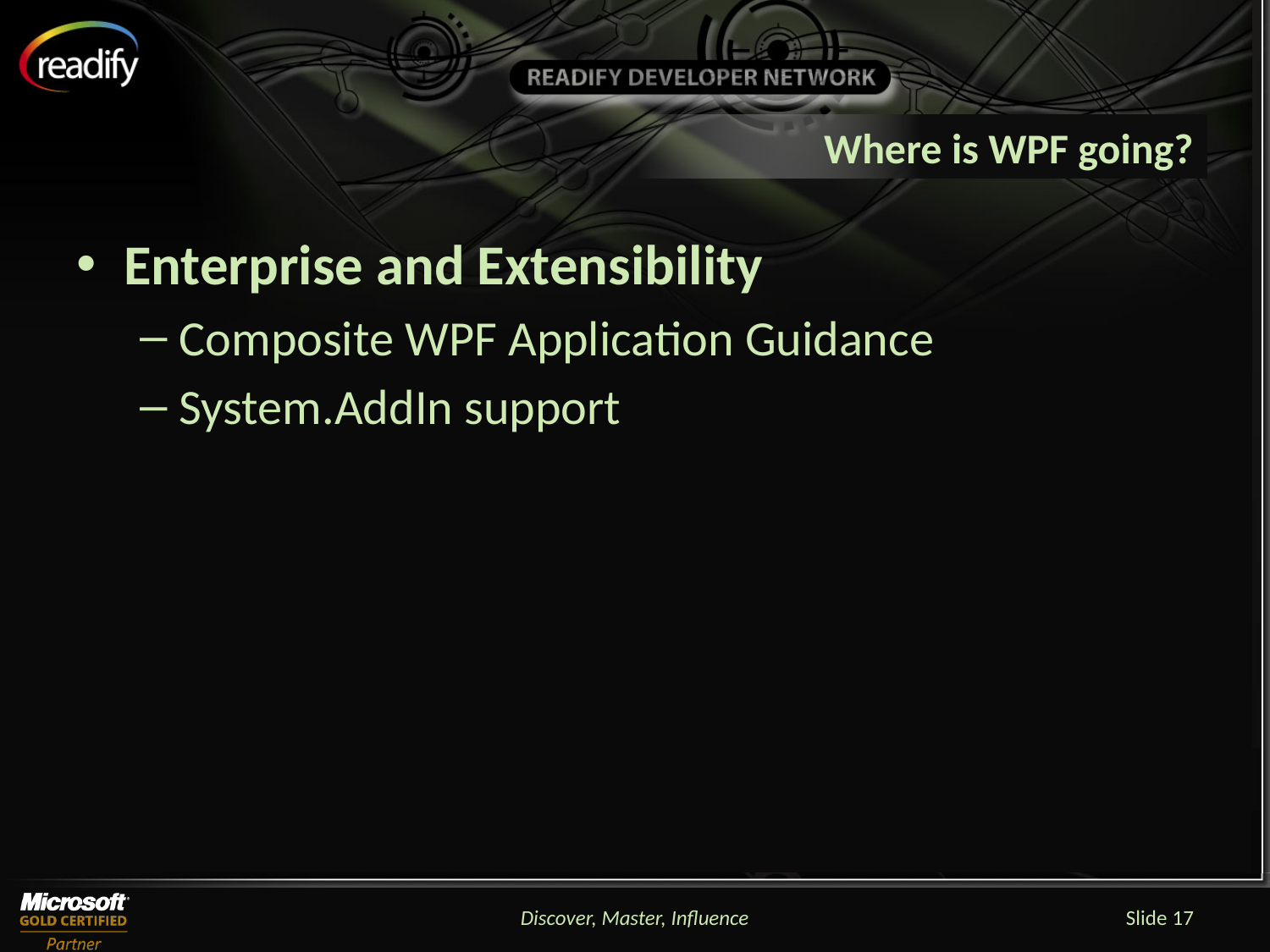

# Where is WPF going?
Enterprise and Extensibility
Composite WPF Application Guidance
System.AddIn support
Discover, Master, Influence
Slide 17